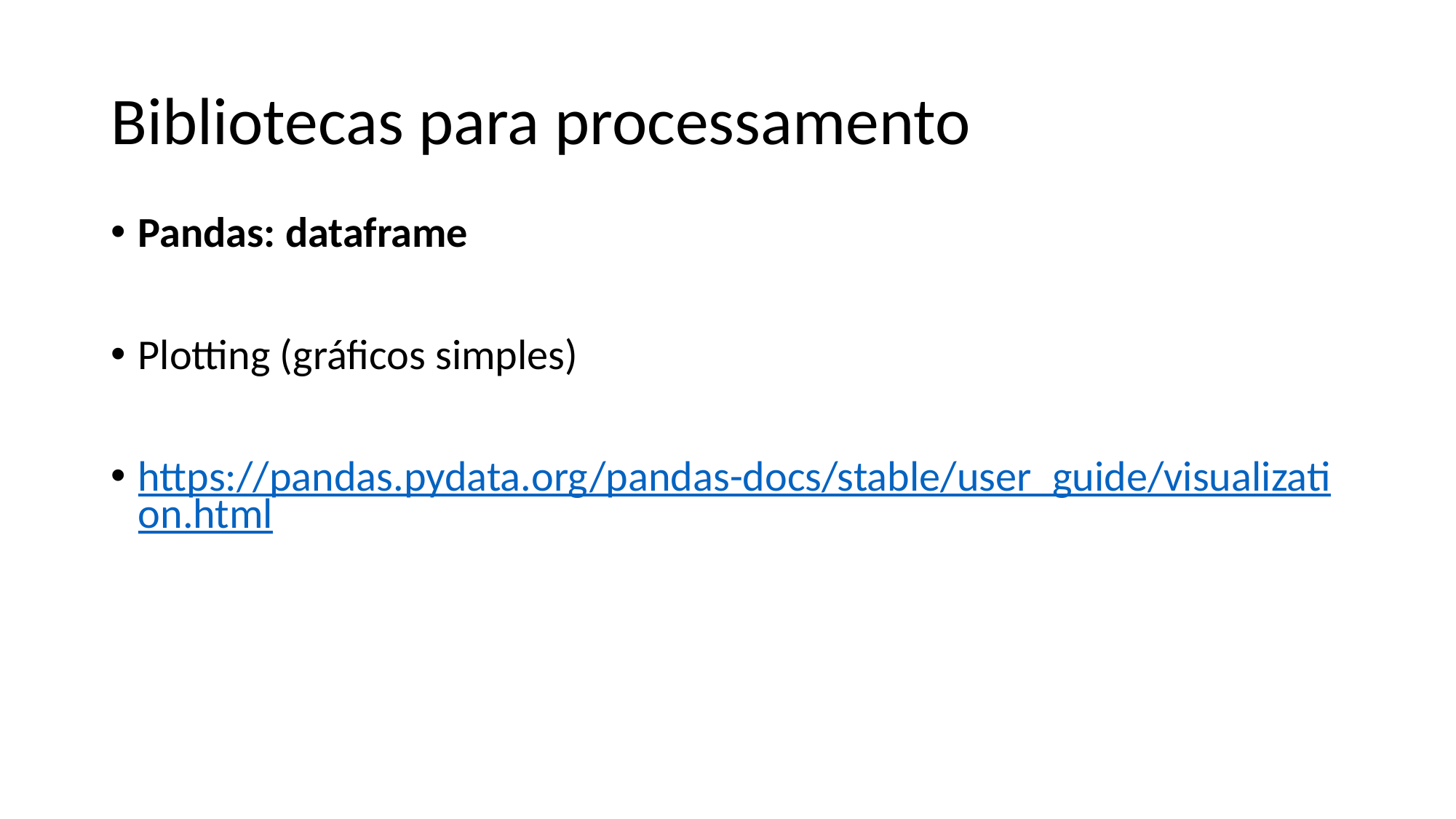

# Bibliotecas para processamento
Pandas: dataframe

Plotting (gráficos simples)

https://pandas.pydata.org/pandas-docs/stable/user_guide/visualization.html